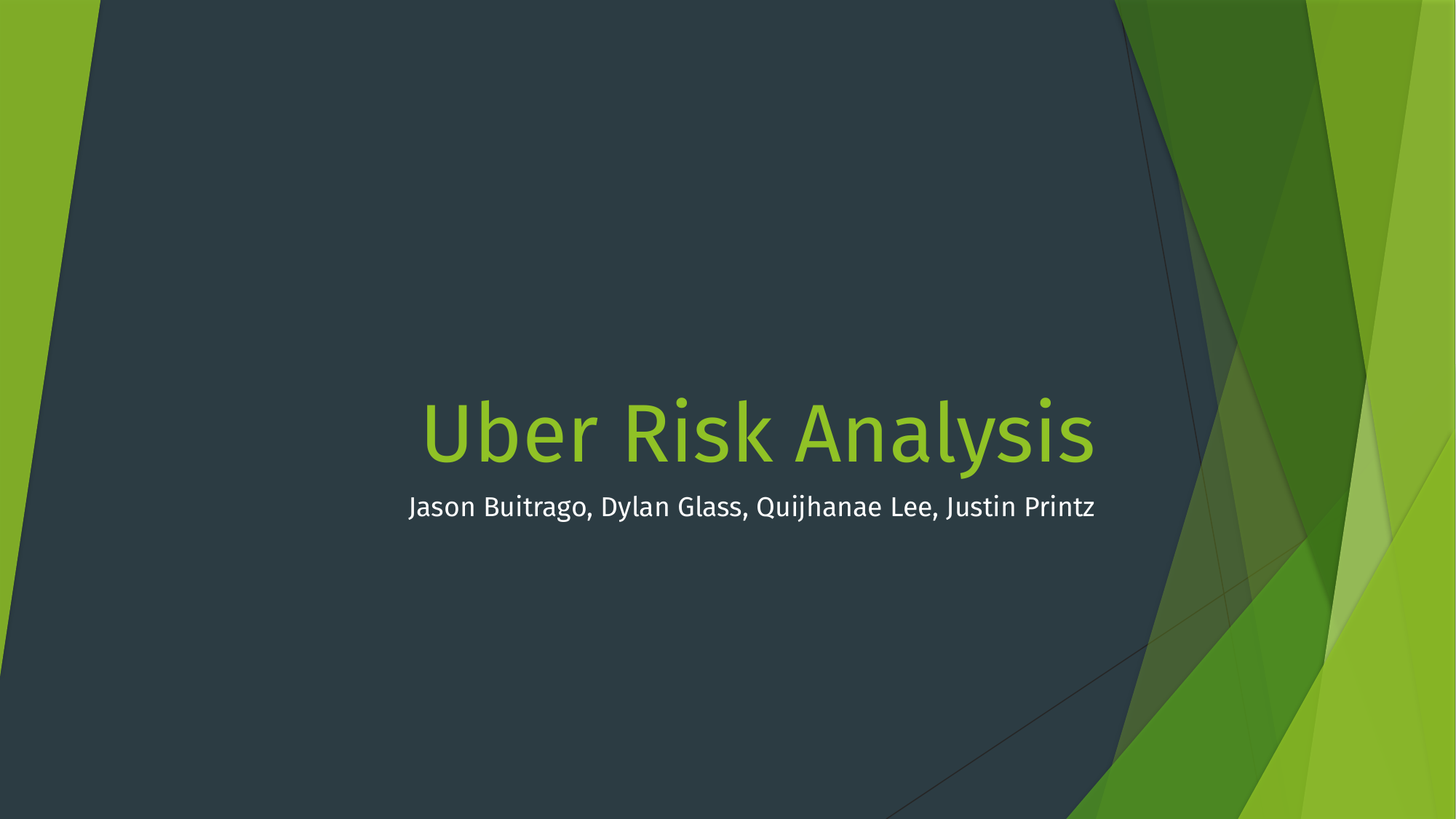

# Uber Risk Analysis
Jason Buitrago, Dylan Glass, Quijhanae Lee, Justin Printz